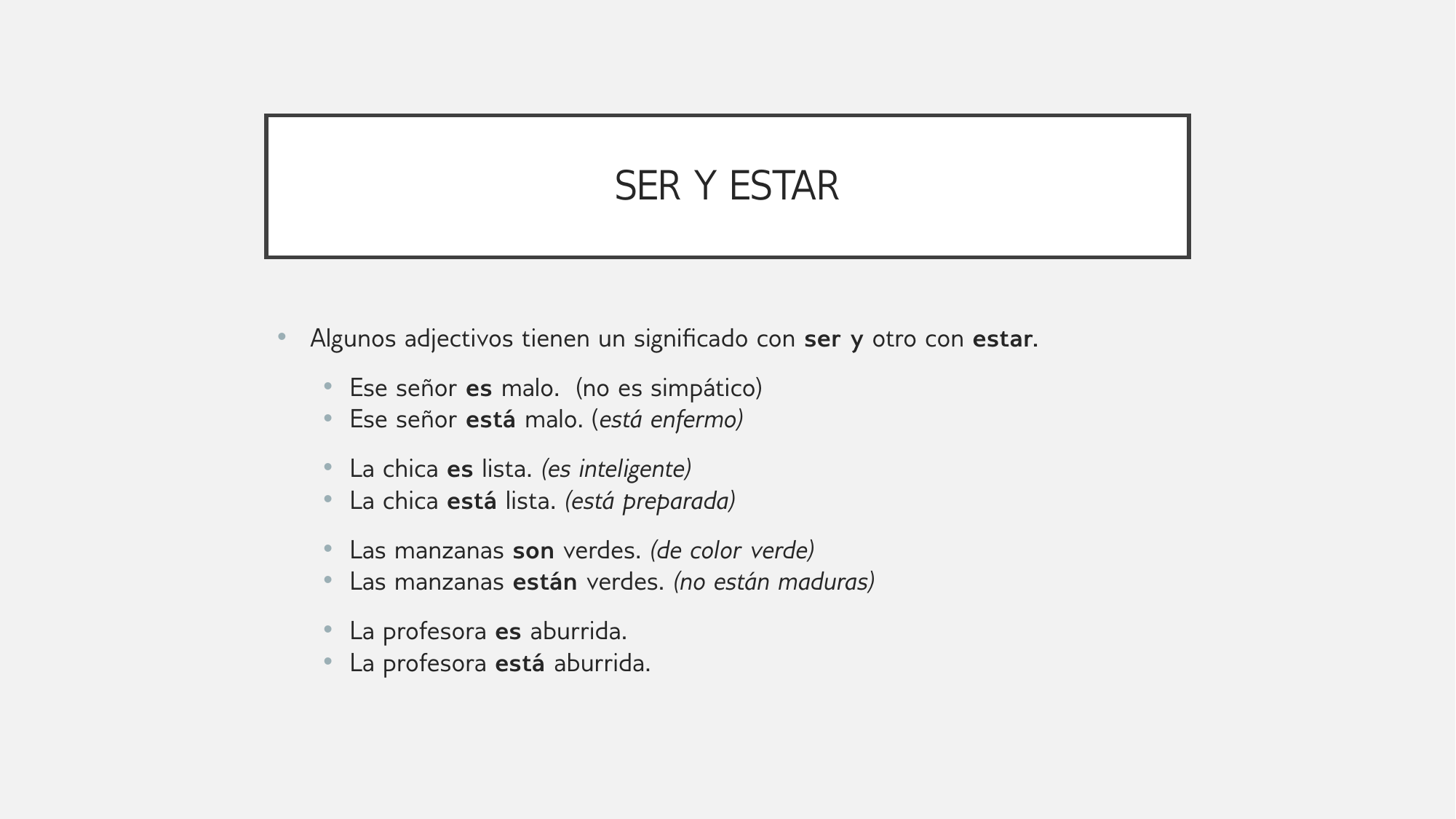

# SER Y ESTAR
Algunos adjectivos tienen un significado con ser y otro con estar.
Ese señor es malo.  (no es simpático)
Ese señor está malo. (está enfermo)
La chica es lista. (es inteligente)
La chica está lista. (está preparada)
Las manzanas son verdes. (de color verde)
Las manzanas están verdes. (no están maduras)
La profesora es aburrida.
La profesora está aburrida.